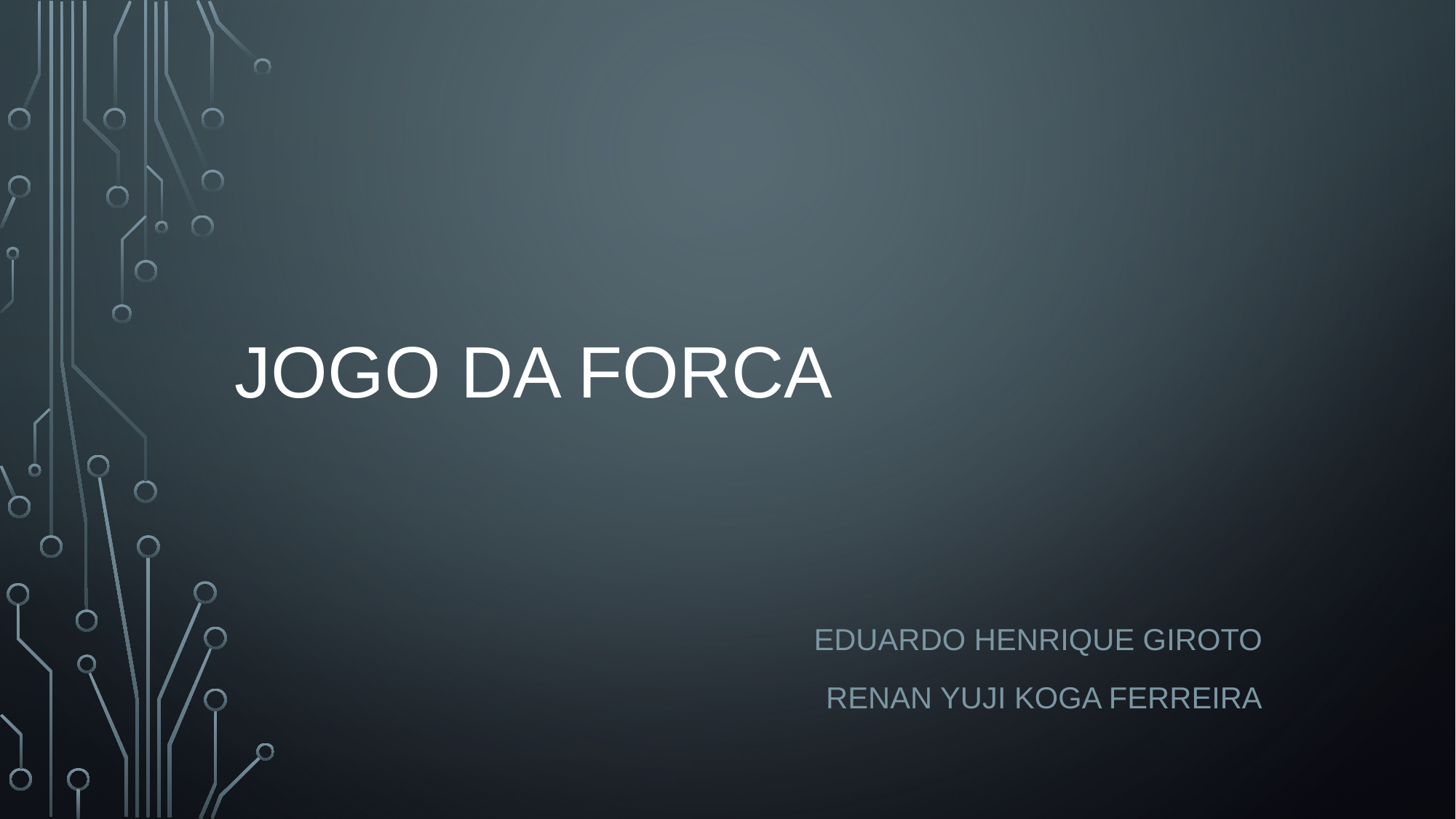

# JOGO DA FORCA
Eduardo Henrique giroto
Renan Yuji koga ferreira